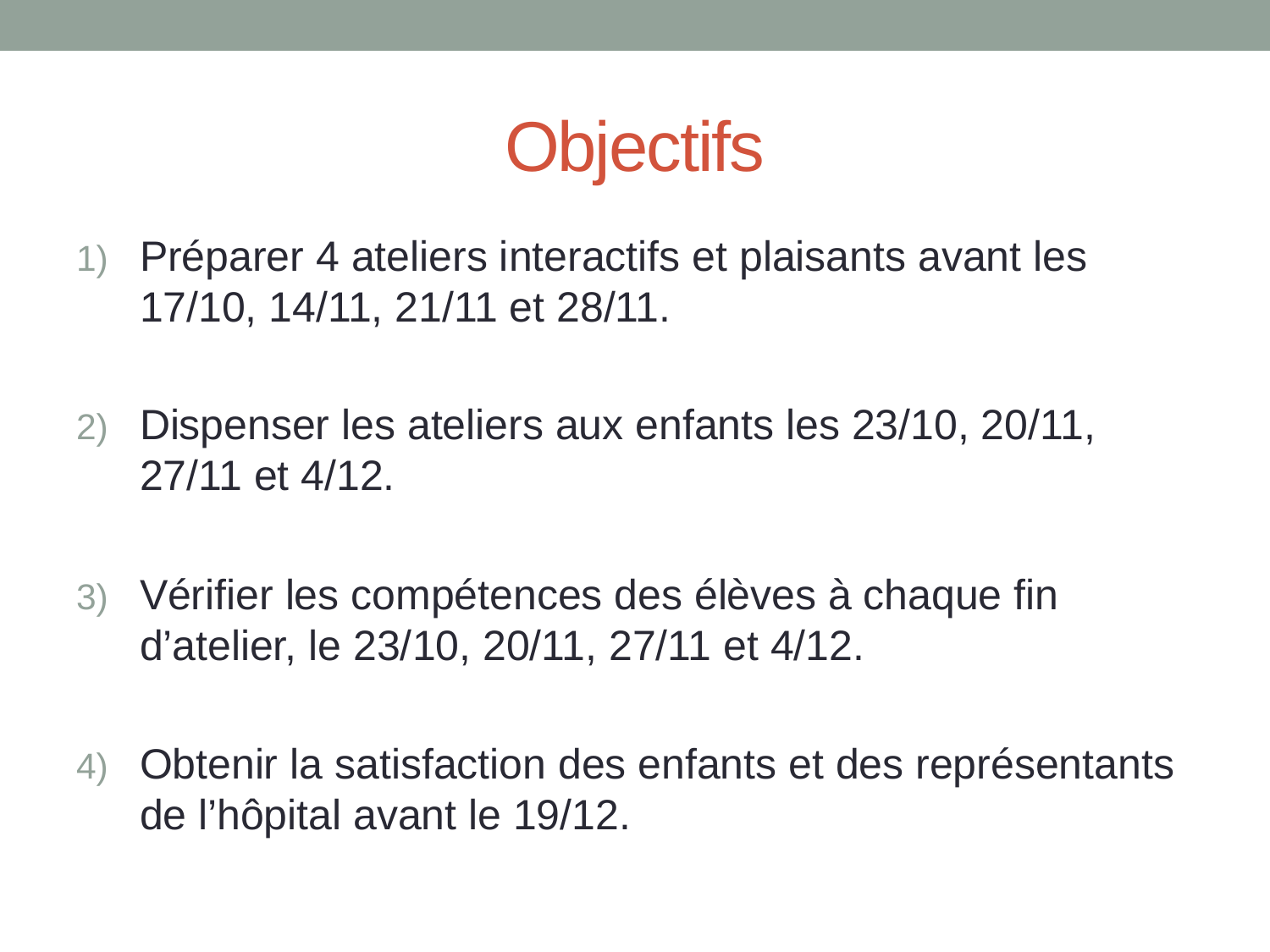

# Objectifs
Préparer 4 ateliers interactifs et plaisants avant les 17/10, 14/11, 21/11 et 28/11.

Dispenser les ateliers aux enfants les 23/10, 20/11, 27/11 et 4/12.

Vérifier les compétences des élèves à chaque fin d’atelier, le 23/10, 20/11, 27/11 et 4/12.

Obtenir la satisfaction des enfants et des représentants de l’hôpital avant le 19/12.